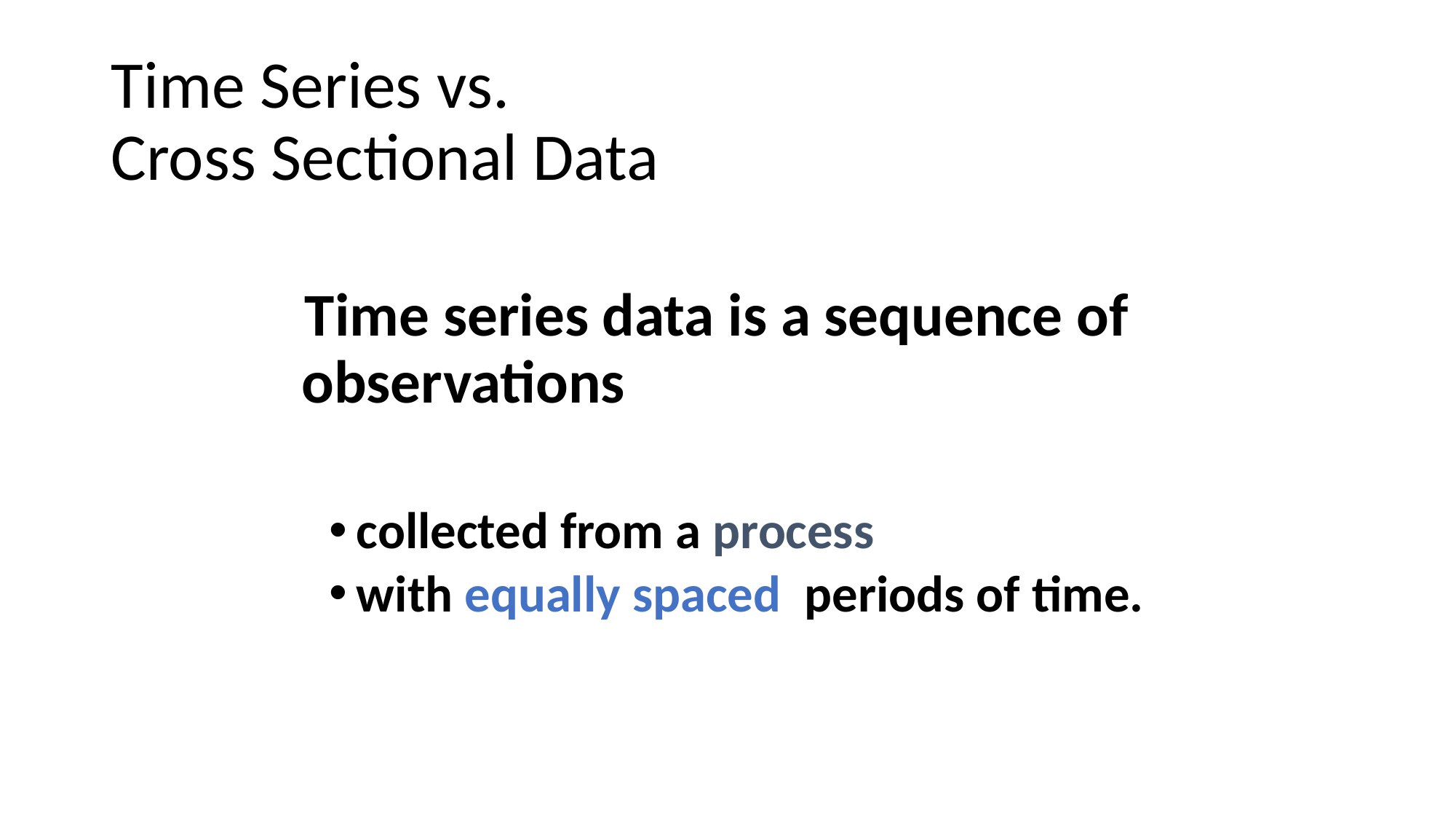

# Time Series vs. Cross Sectional Data
  Time series data is a sequence of observations

collected from a process
with equally spaced  periods of time.